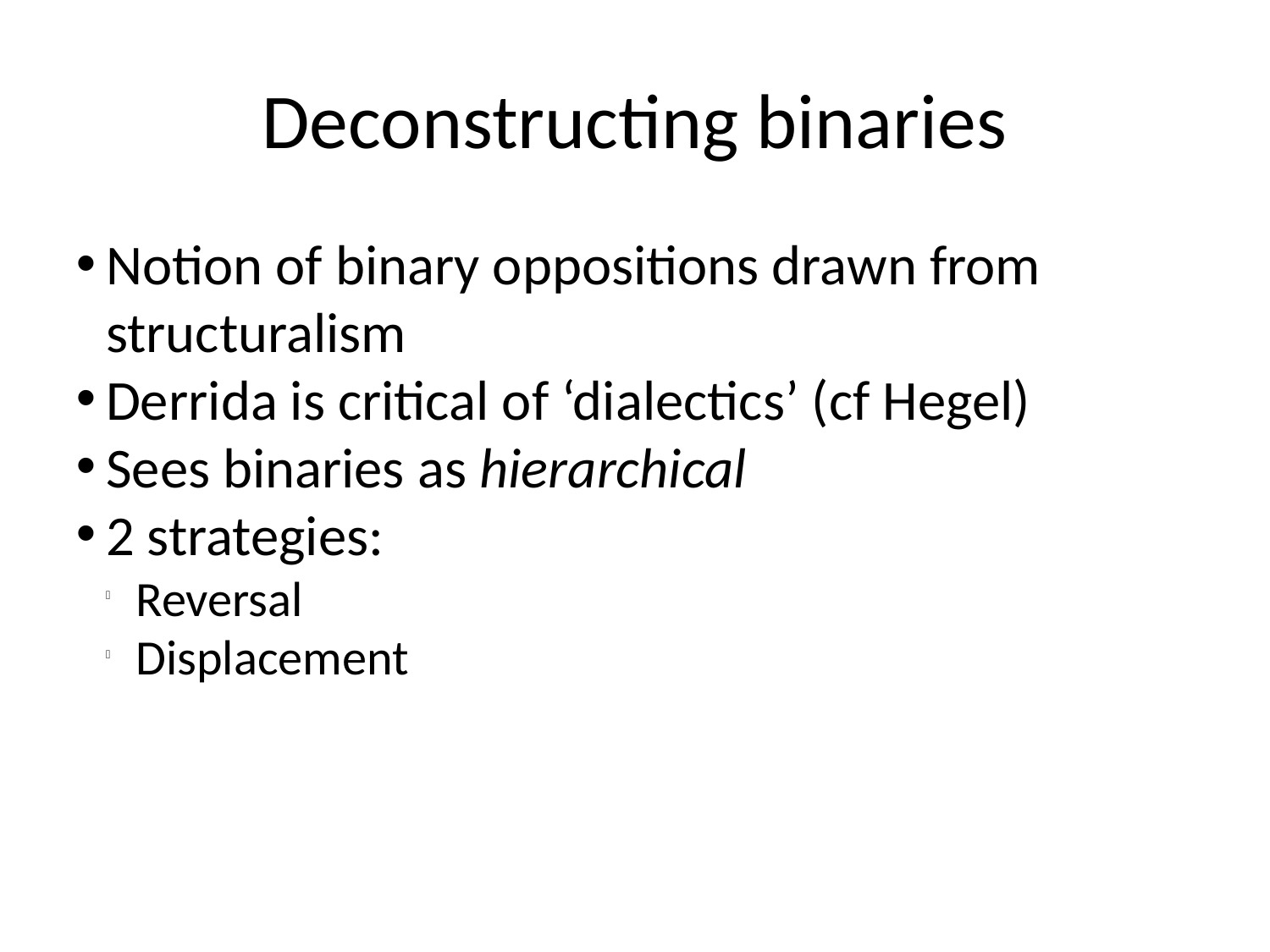

Deconstructing binaries
Notion of binary oppositions drawn from structuralism
Derrida is critical of ‘dialectics’ (cf Hegel)
Sees binaries as hierarchical
2 strategies:
Reversal
Displacement